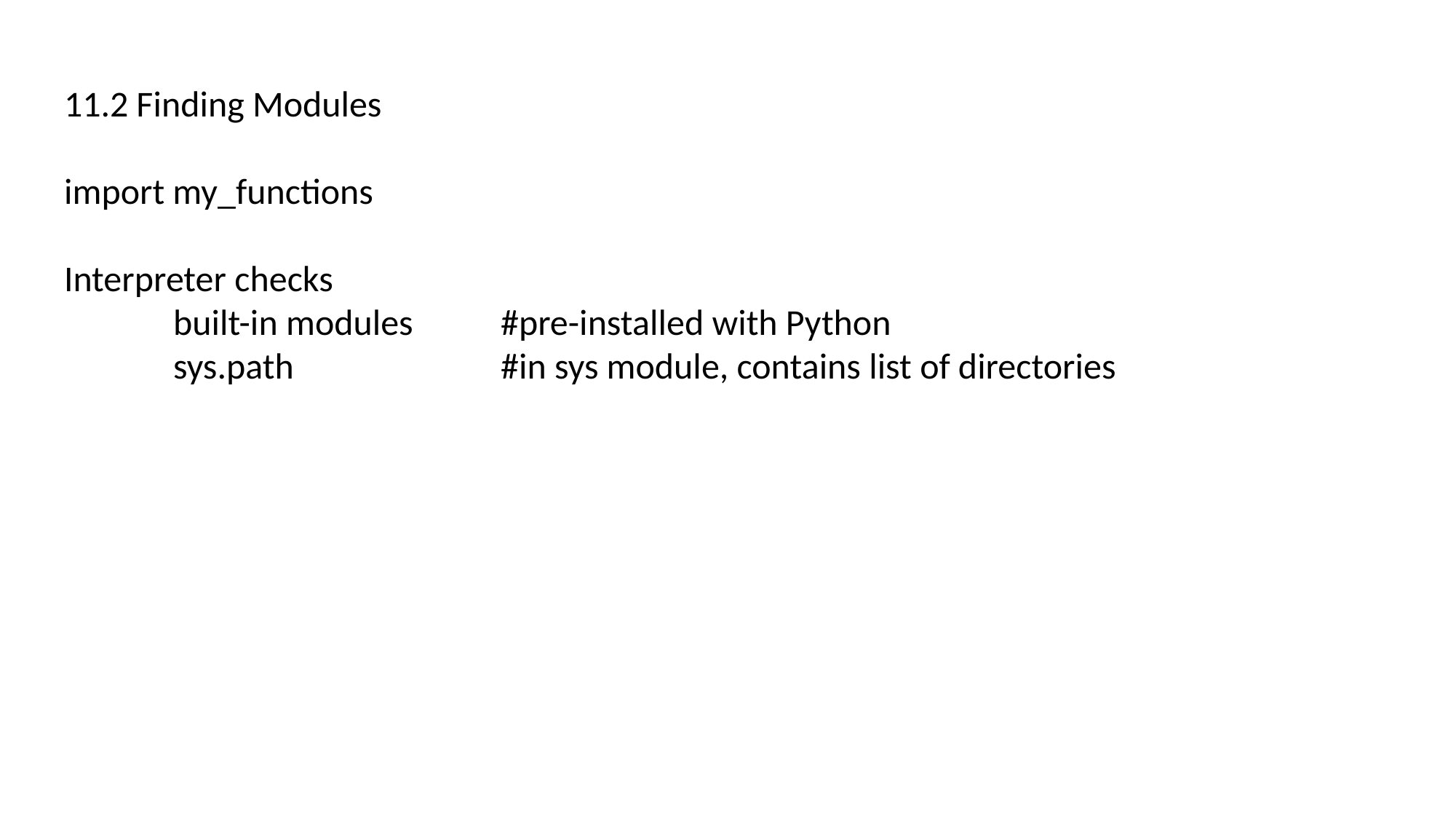

11.2 Finding Modules

import my_functions

Interpreter checks
	built-in modules	#pre-installed with Python
	sys.path		#in sys module, contains list of directories